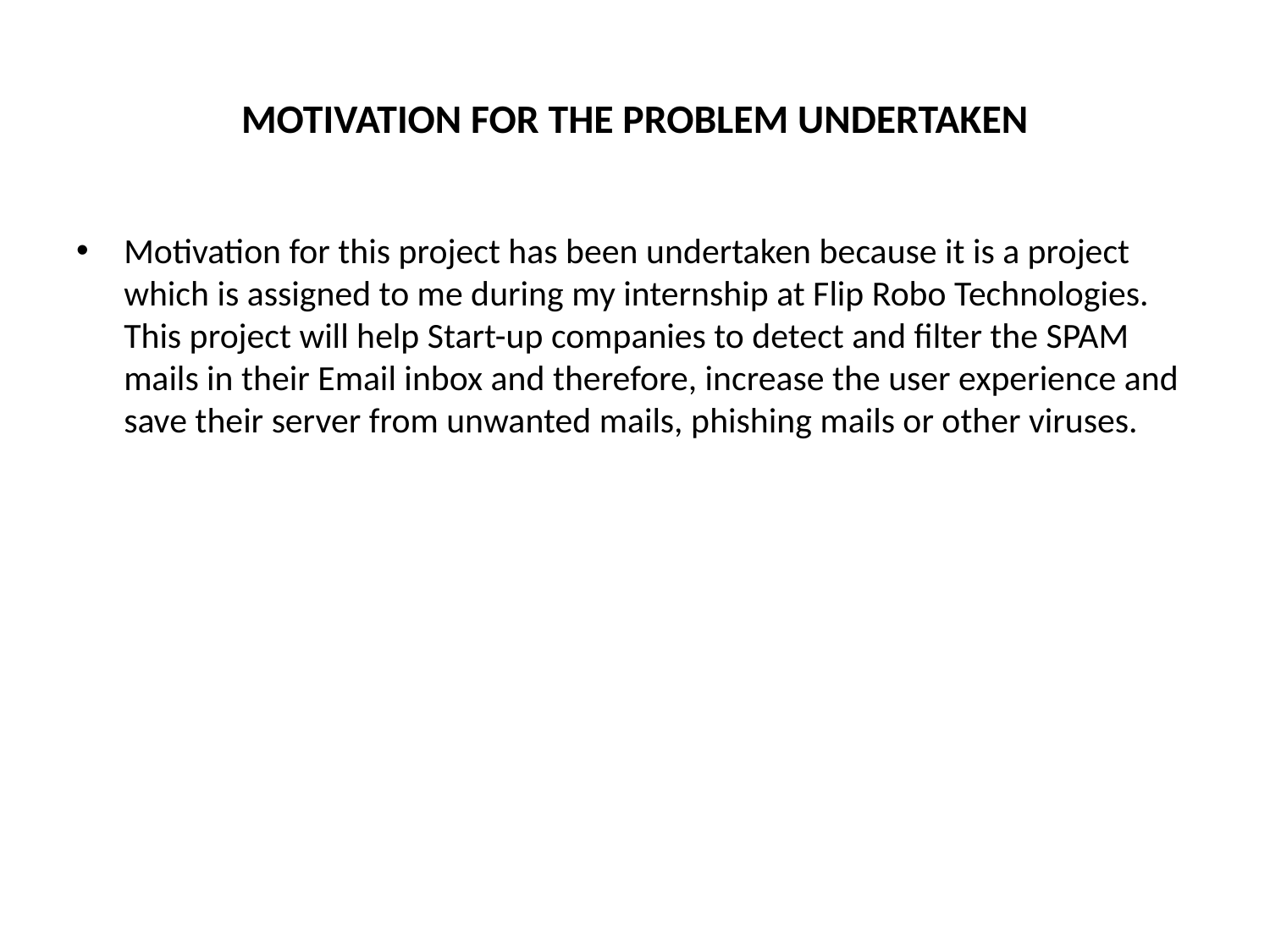

# MOTIVATION FOR THE PROBLEM UNDERTAKEN
Motivation for this project has been undertaken because it is a project which is assigned to me during my internship at Flip Robo Technologies. This project will help Start-up companies to detect and filter the SPAM mails in their Email inbox and therefore, increase the user experience and save their server from unwanted mails, phishing mails or other viruses.